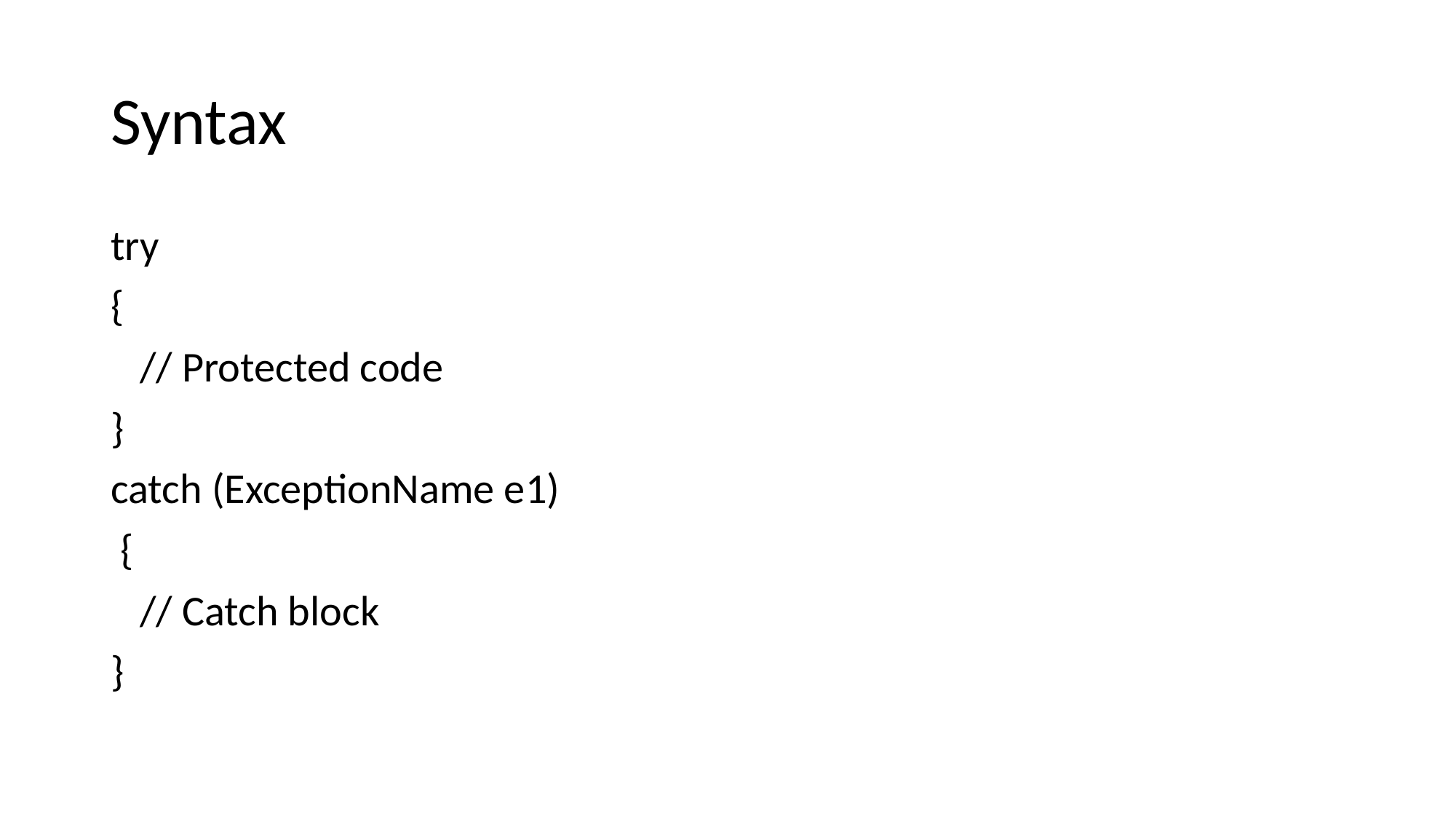

# Syntax
try
{
   // Protected code
}
catch (ExceptionName e1)
 {
   // Catch block
}